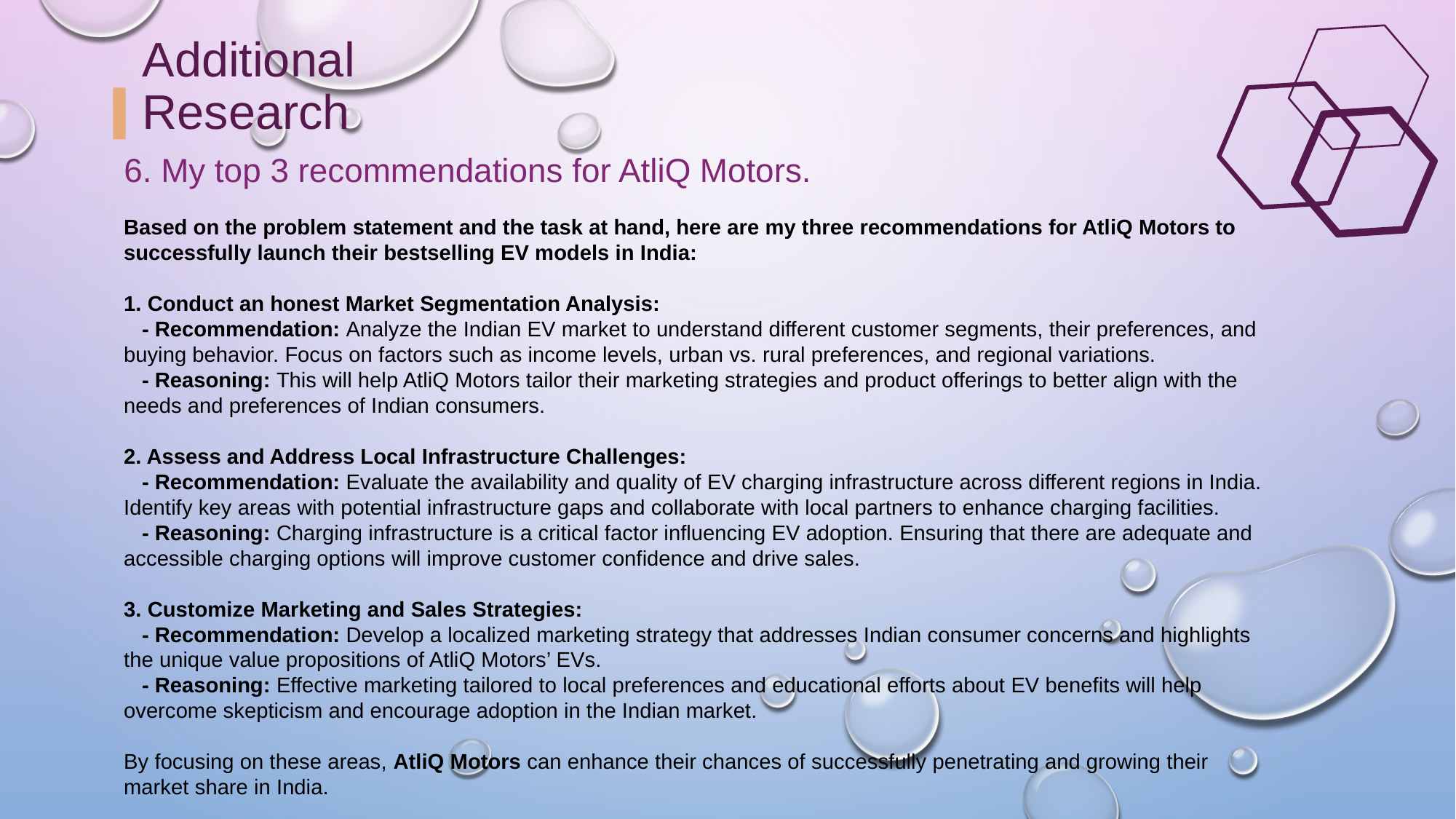

Additional Research

6. My top 3 recommendations for AtliQ Motors.
Based on the problem statement and the task at hand, here are my three recommendations for AtliQ Motors to successfully launch their bestselling EV models in India:

1. Conduct an honest Market Segmentation Analysis:
   - Recommendation: Analyze the Indian EV market to understand different customer segments, their preferences, and buying behavior. Focus on factors such as income levels, urban vs. rural preferences, and regional variations.
   - Reasoning: This will help AtliQ Motors tailor their marketing strategies and product offerings to better align with the needs and preferences of Indian consumers.

2. Assess and Address Local Infrastructure Challenges:
   - Recommendation: Evaluate the availability and quality of EV charging infrastructure across different regions in India. Identify key areas with potential infrastructure gaps and collaborate with local partners to enhance charging facilities.
   - Reasoning: Charging infrastructure is a critical factor influencing EV adoption. Ensuring that there are adequate and accessible charging options will improve customer confidence and drive sales.

3. Customize Marketing and Sales Strategies:
   - Recommendation: Develop a localized marketing strategy that addresses Indian consumer concerns and highlights the unique value propositions of AtliQ Motors’ EVs.
   - Reasoning: Effective marketing tailored to local preferences and educational efforts about EV benefits will help overcome skepticism and encourage adoption in the Indian market.

By focusing on these areas, AtliQ Motors can enhance their chances of successfully penetrating and growing their market share in India.